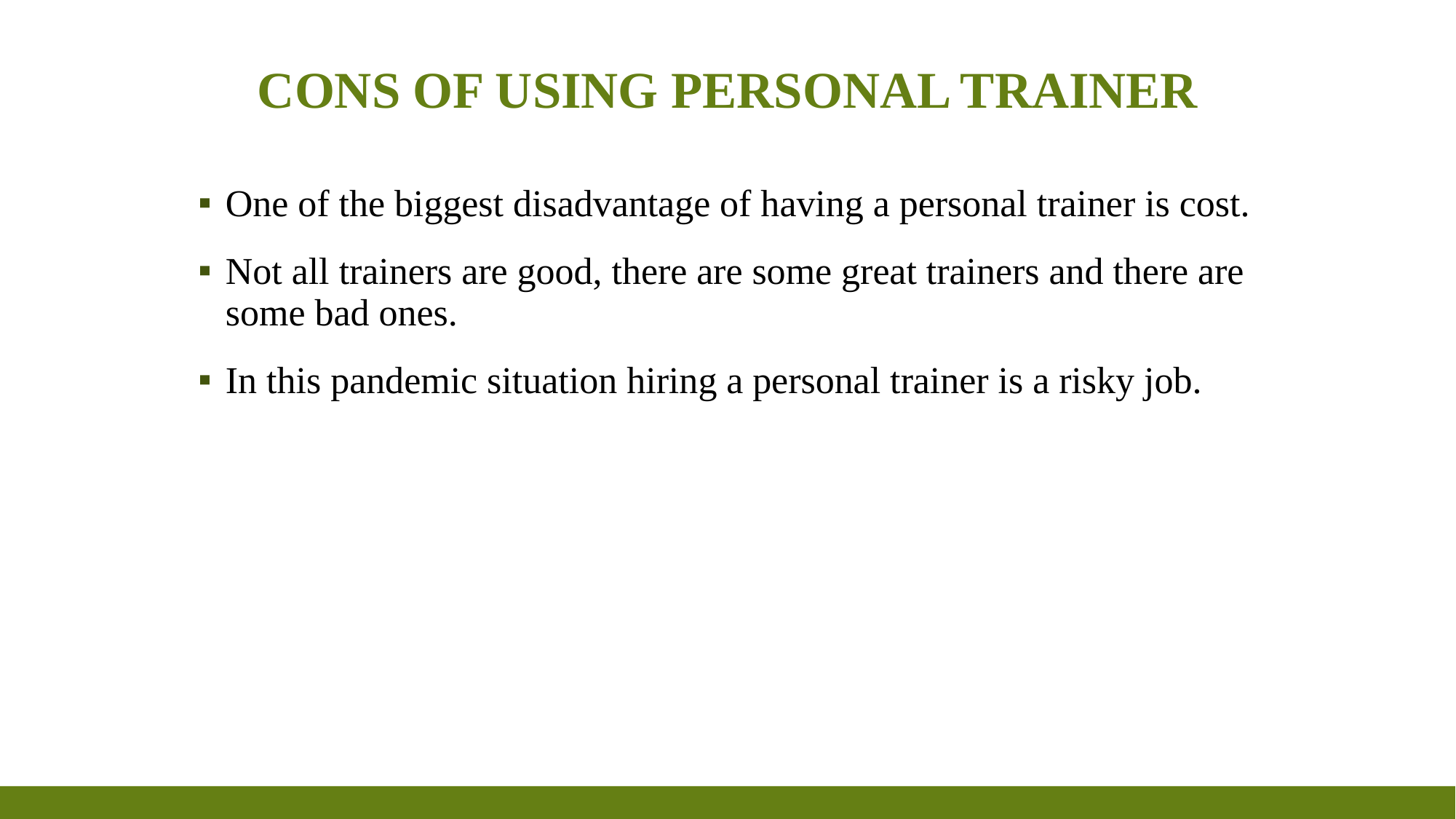

# Cons of using personal trainer
One of the biggest disadvantage of having a personal trainer is cost.
Not all trainers are good, there are some great trainers and there are some bad ones.
In this pandemic situation hiring a personal trainer is a risky job.